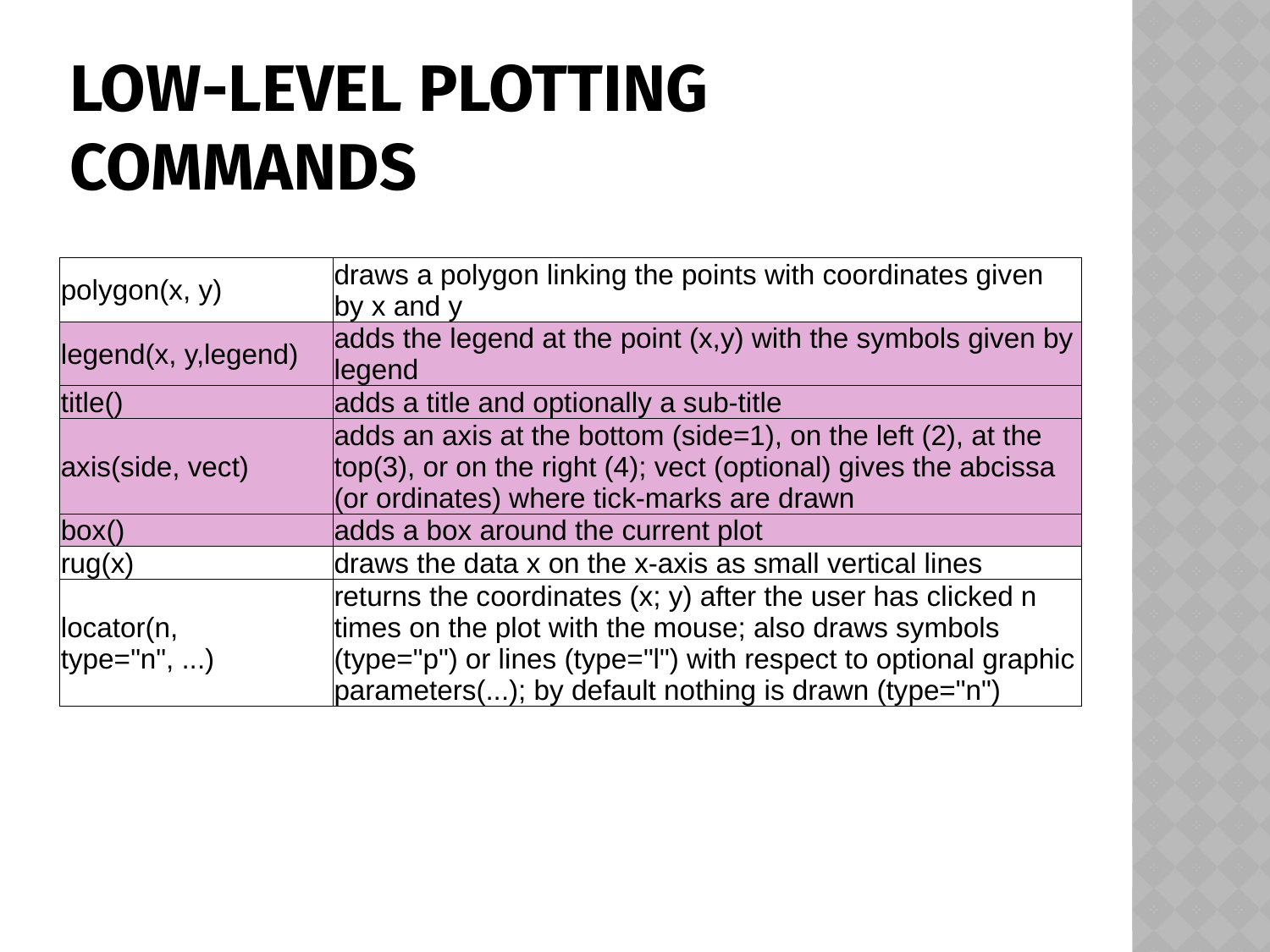

# Low-level plotting commands
| polygon(x, y) | draws a polygon linking the points with coordinates given by x and y |
| --- | --- |
| legend(x, y,legend) | adds the legend at the point (x,y) with the symbols given by legend |
| title() | adds a title and optionally a sub-title |
| axis(side, vect) | adds an axis at the bottom (side=1), on the left (2), at the top(3), or on the right (4); vect (optional) gives the abcissa (or ordinates) where tick-marks are drawn |
| box() | adds a box around the current plot |
| rug(x) | draws the data x on the x-axis as small vertical lines |
| locator(n, type="n", ...) | returns the coordinates (x; y) after the user has clicked n times on the plot with the mouse; also draws symbols (type="p") or lines (type="l") with respect to optional graphic parameters(...); by default nothing is drawn (type="n") |